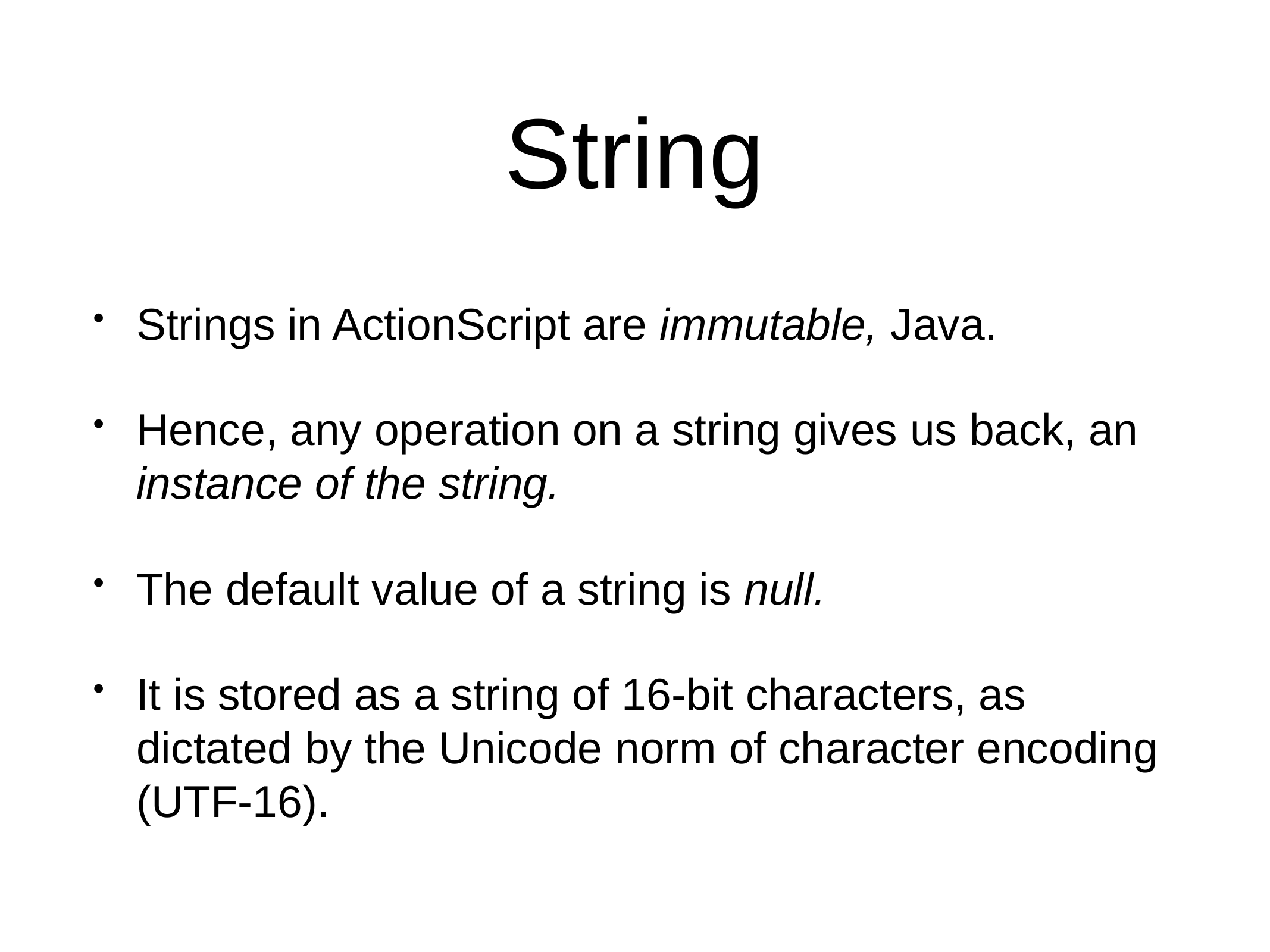

# String
Strings in ActionScript are immutable, Java.
Hence, any operation on a string gives us back, an instance of the string.
The default value of a string is null.
It is stored as a string of 16-bit characters, as dictated by the Unicode norm of character encoding (UTF-16).